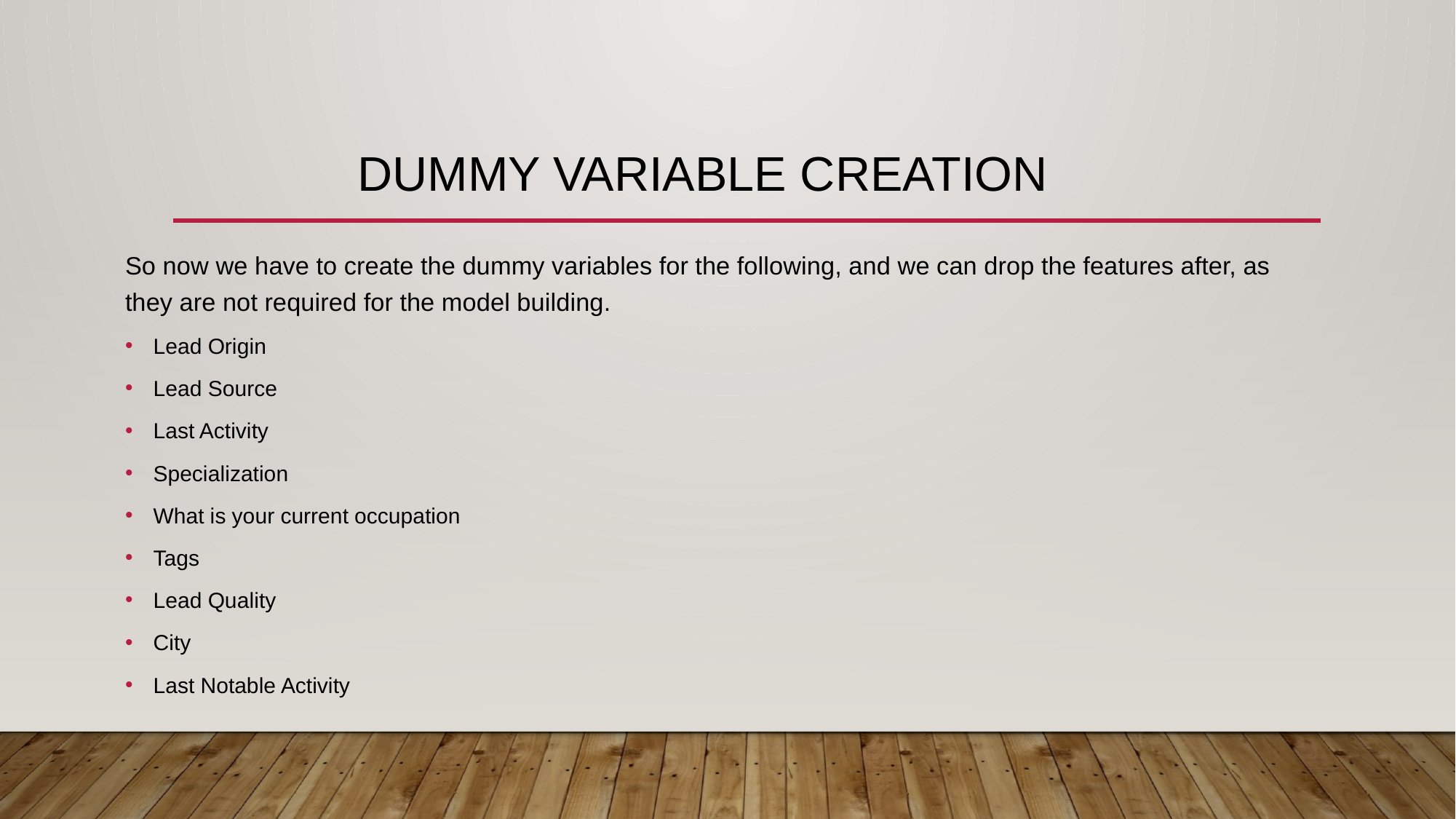

# Dummy variable creation
So now we have to create the dummy variables for the following, and we can drop the features after, as they are not required for the model building.
Lead Origin
Lead Source
Last Activity
Specialization
What is your current occupation
Tags
Lead Quality
City
Last Notable Activity